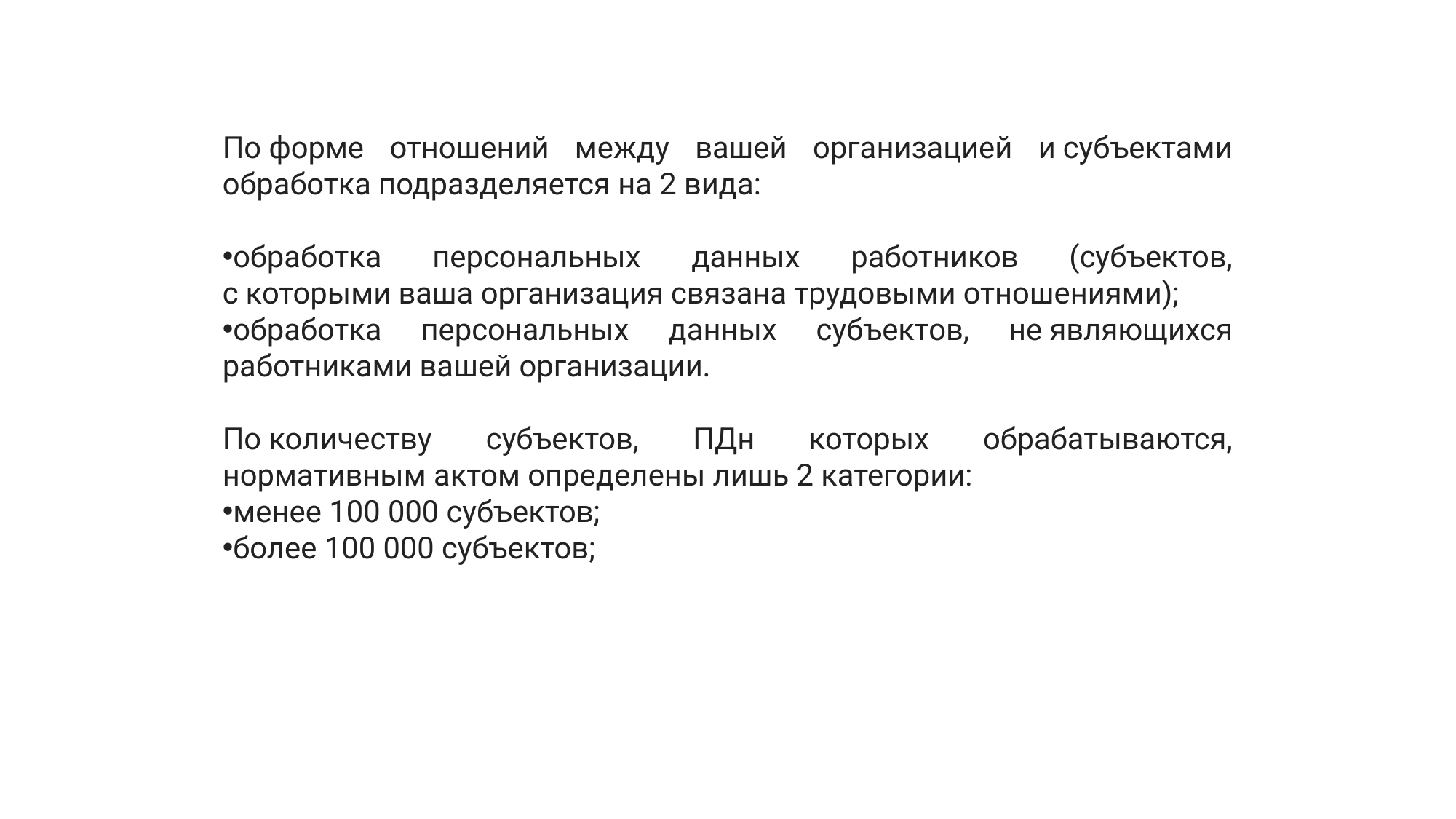

По форме отношений между вашей организацией и субъектами обработка подразделяется на 2 вида:

обработка персональных данных работников (субъектов, с которыми ваша организация связана трудовыми отношениями);
обработка персональных данных субъектов, не являющихся работниками вашей организации.

По количеству субъектов, ПДн которых обрабатываются, нормативным актом определены лишь 2 категории:
менее 100 000 субъектов;
более 100 000 субъектов;